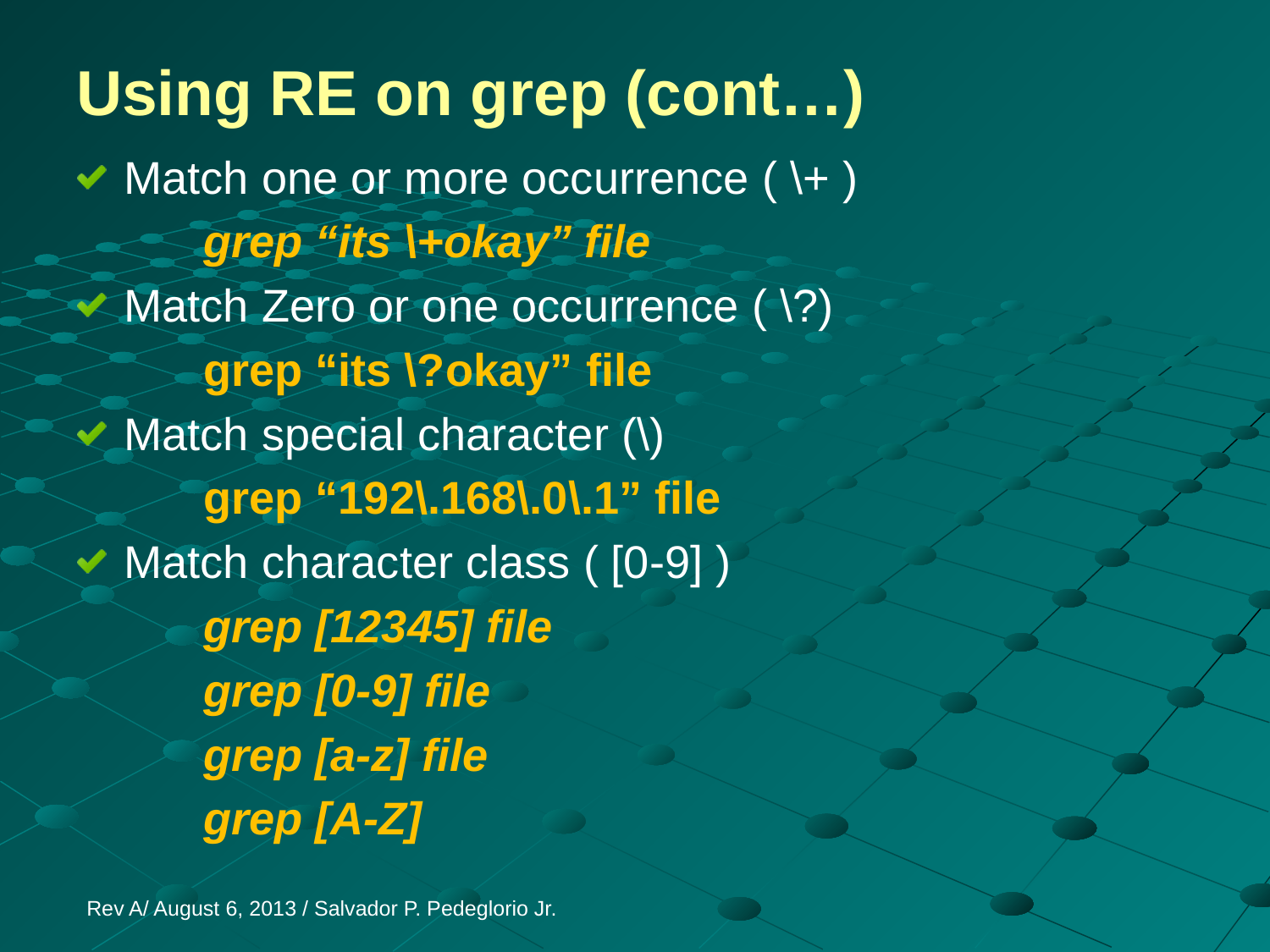

# Using RE on grep (cont…)
Match one or more occurrence ( \+ )
	grep “its \+okay” file
Match Zero or one occurrence ( \?)
	grep “its \?okay” file
Match special character (\)
	grep “192\.168\.0\.1” file
Match character class ( [0-9] )
	grep [12345] file
	grep [0-9] file
	grep [a-z] file
	grep [A-Z]
Rev A/ August 6, 2013 / Salvador P. Pedeglorio Jr.